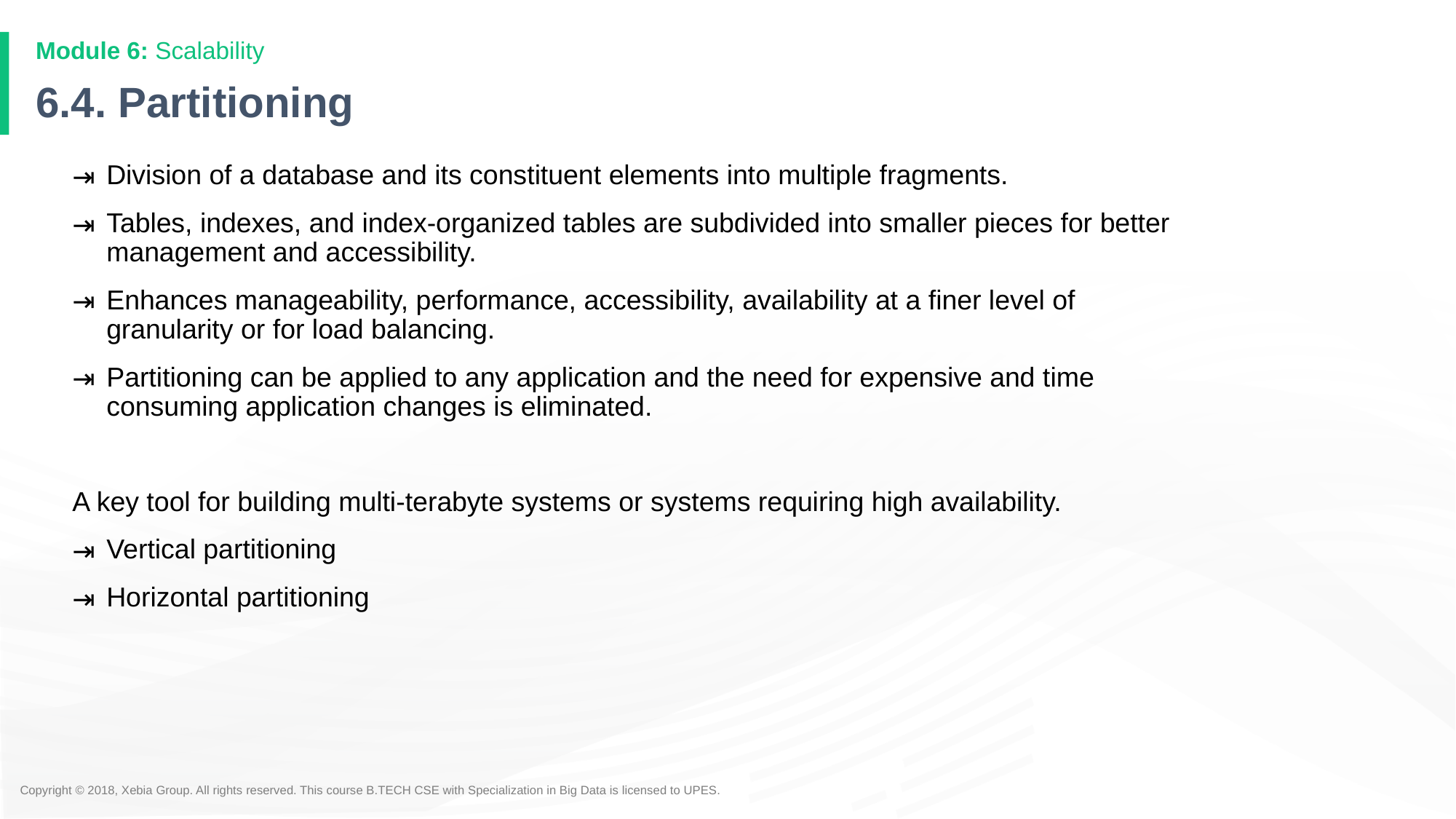

Module 6: Scalability
# 6.4. Partitioning
Division of a database and its constituent elements into multiple fragments.
Tables, indexes, and index-organized tables are subdivided into smaller pieces for better management and accessibility.
Enhances manageability, performance, accessibility, availability at a finer level of granularity or for load balancing.
Partitioning can be applied to any application and the need for expensive and time consuming application changes is eliminated.

A key tool for building multi-terabyte systems or systems requiring high availability.
Vertical partitioning
Horizontal partitioning